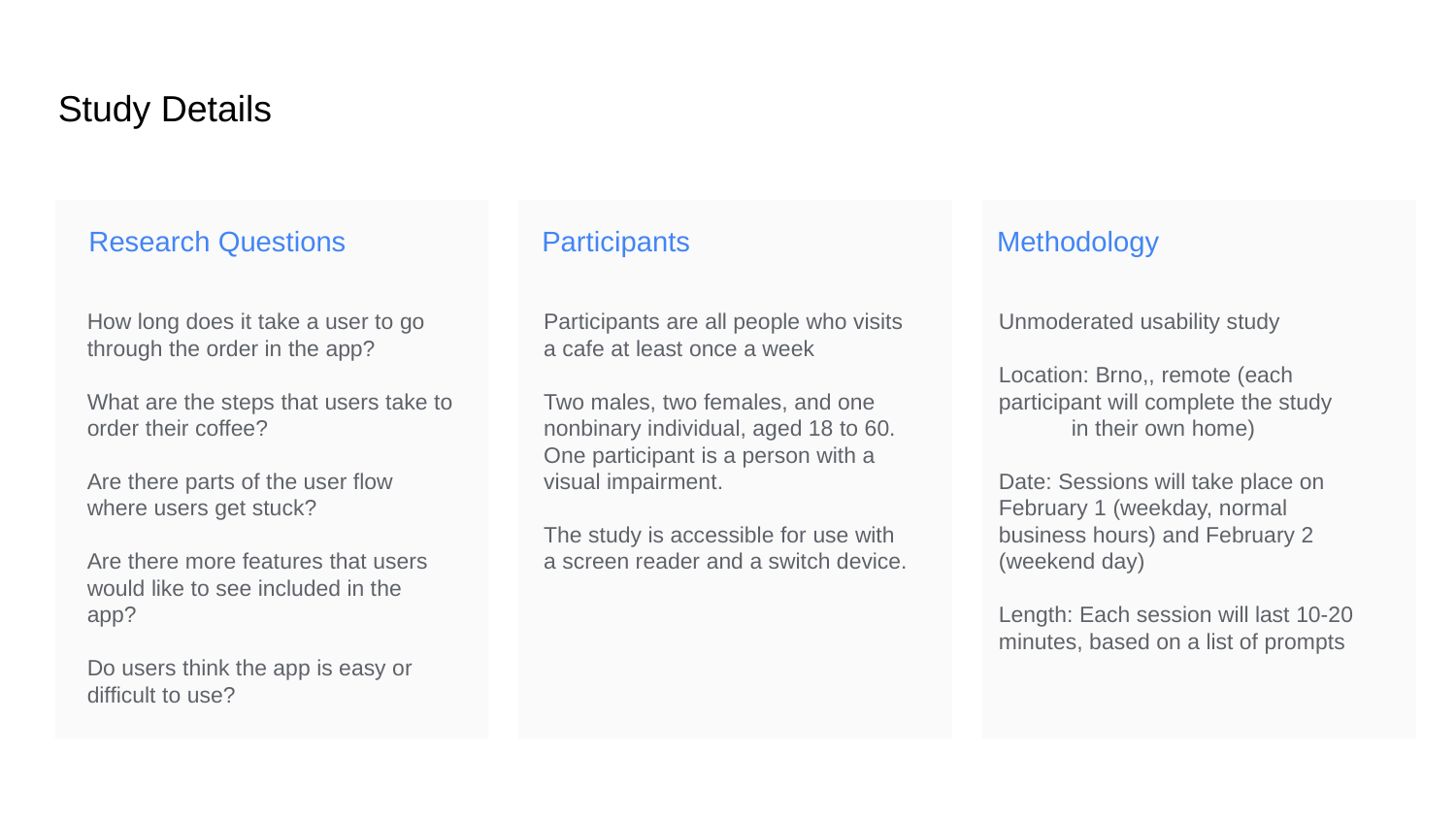

Study Details

Research Questions

Participants
Methodology
How long does it take a user to go through the order in the app?

What are the steps that users take to order their coffee?

Are there parts of the user flow where users get stuck?

Are there more features that users would like to see included in the app?

Do users think the app is easy or difficult to use?

Unmoderated usability study

Location: Brno,, remote (each participant will complete the study
in their own home)

Date: Sessions will take place on February 1 (weekday, normal business hours) and February 2 (weekend day)

Length: Each session will last 10-20 minutes, based on a list of prompts
Participants are all people who visits a cafe at least once a week

Two males, two females, and one nonbinary individual, aged 18 to 60. One participant is a person with a visual impairment.

The study is accessible for use with a screen reader and a switch device.